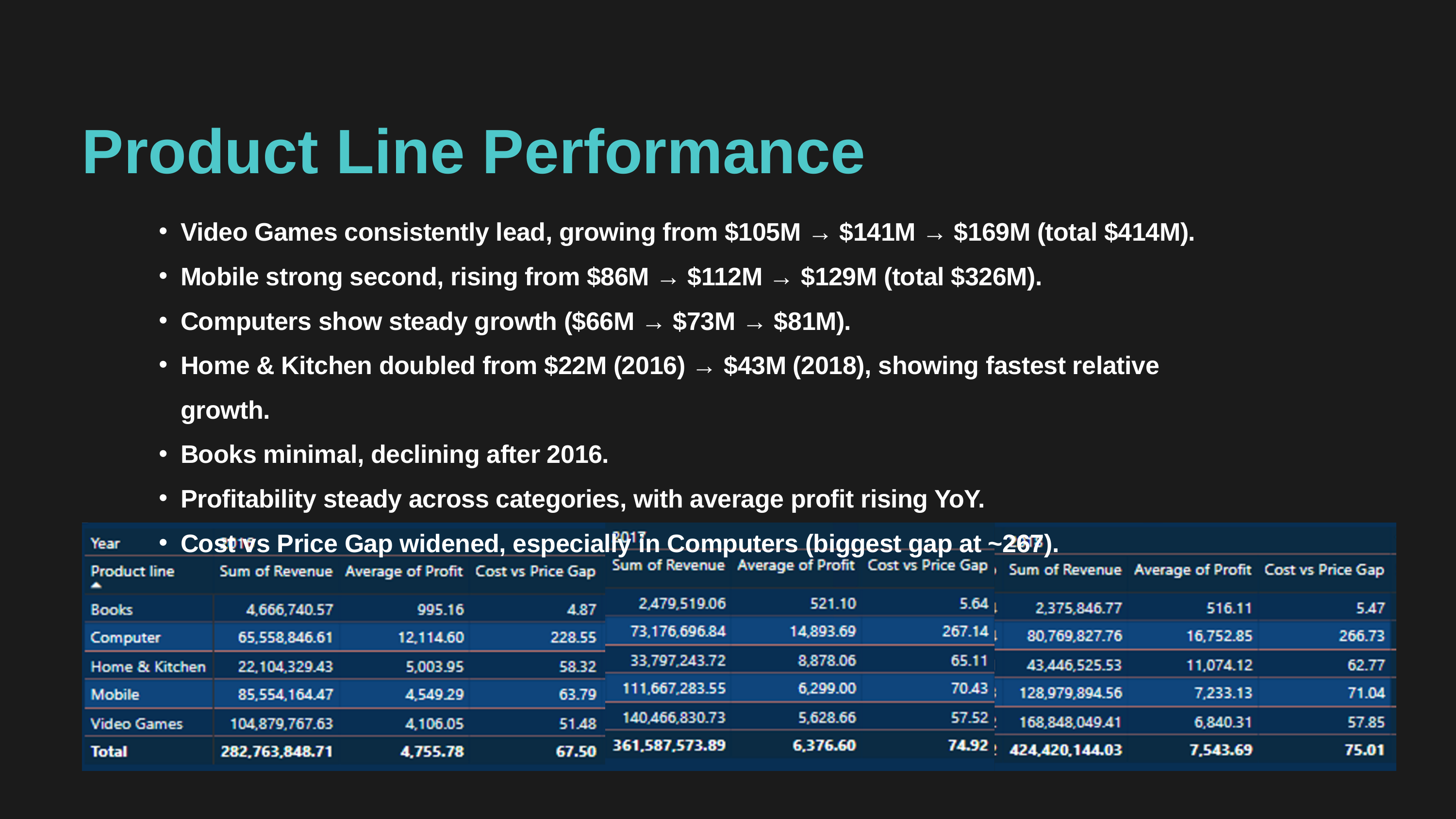

Product Line Performance
Video Games consistently lead, growing from $105M → $141M → $169M (total $414M).
Mobile strong second, rising from $86M → $112M → $129M (total $326M).
Computers show steady growth ($66M → $73M → $81M).
Home & Kitchen doubled from $22M (2016) → $43M (2018), showing fastest relative growth.
Books minimal, declining after 2016.
Profitability steady across categories, with average profit rising YoY.
Cost vs Price Gap widened, especially in Computers (biggest gap at ~267).